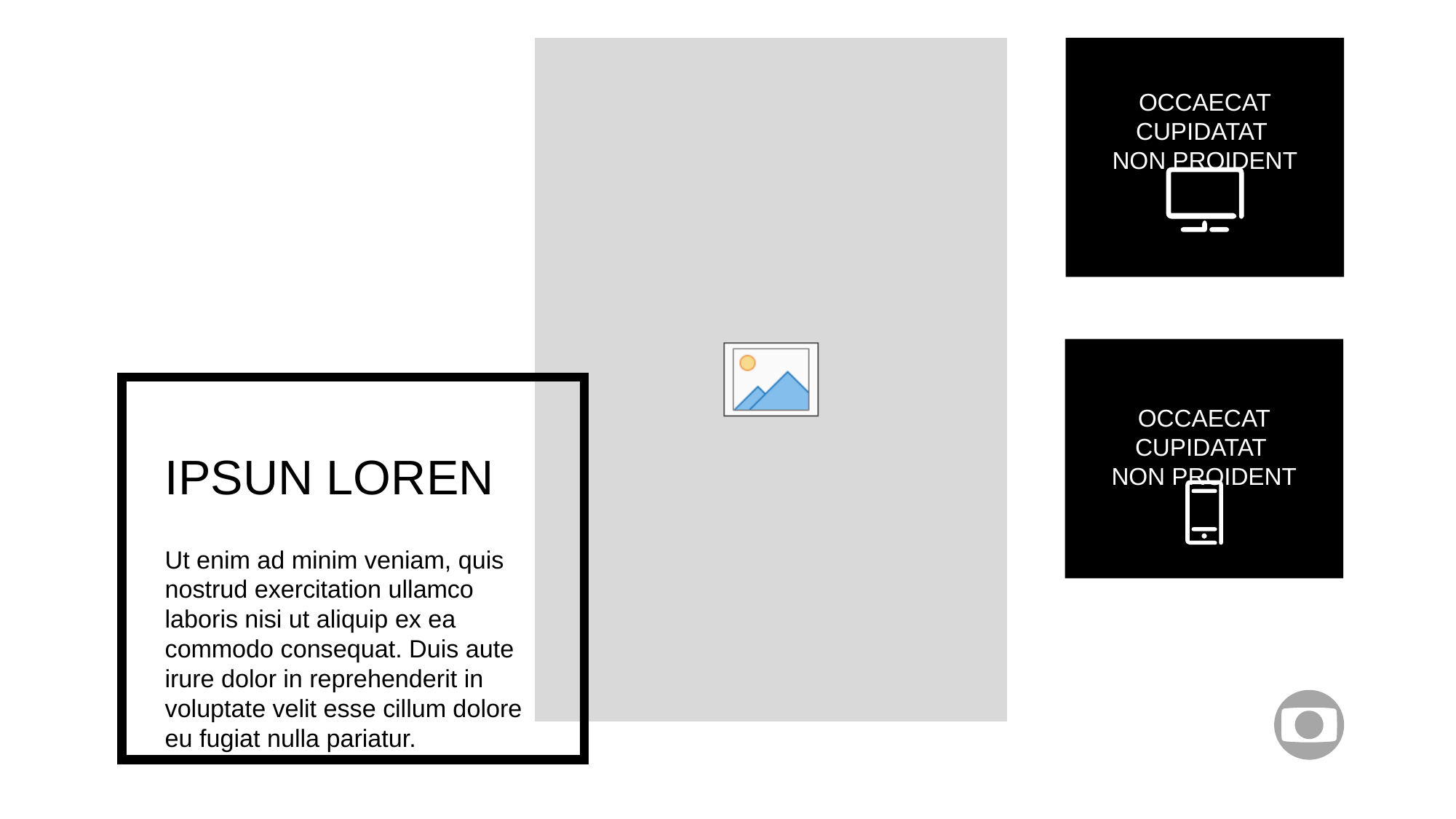

OCCAECAT CUPIDATAT
NON PROIDENT

OCCAECAT CUPIDATAT
NON PROIDENT
IPSUN LOREN

Ut enim ad minim veniam, quis nostrud exercitation ullamco laboris nisi ut aliquip ex ea commodo consequat. Duis aute irure dolor in reprehenderit in voluptate velit esse cillum dolore eu fugiat nulla pariatur.